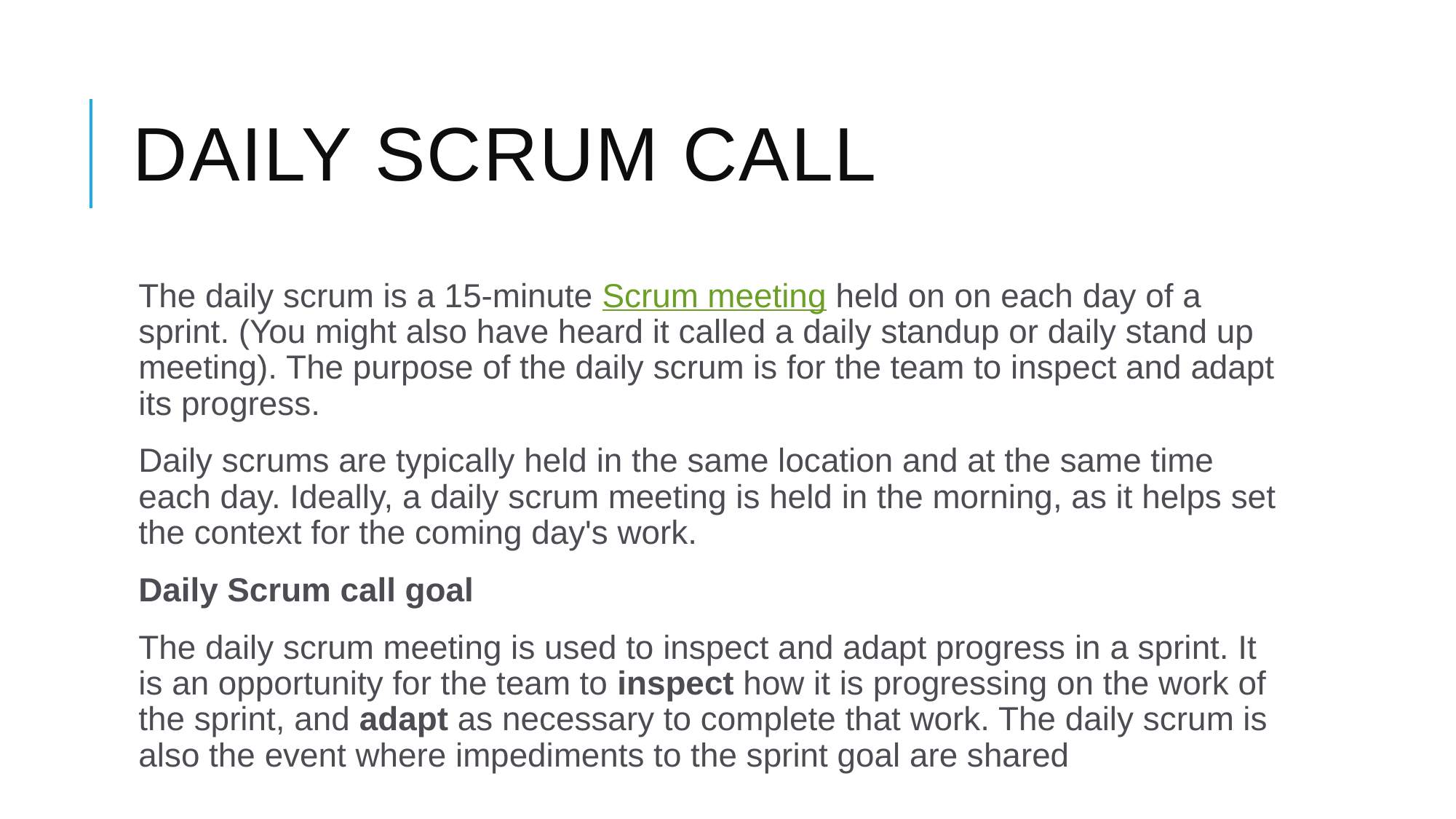

# Daily scrum call
The daily scrum is a 15-minute Scrum meeting held on on each day of a sprint. (You might also have heard it called a daily standup or daily stand up meeting). The purpose of the daily scrum is for the team to inspect and adapt its progress.
Daily scrums are typically held in the same location and at the same time each day. Ideally, a daily scrum meeting is held in the morning, as it helps set the context for the coming day's work.
Daily Scrum call goal
The daily scrum meeting is used to inspect and adapt progress in a sprint. It is an opportunity for the team to inspect how it is progressing on the work of the sprint, and adapt as necessary to complete that work. The daily scrum is also the event where impediments to the sprint goal are shared